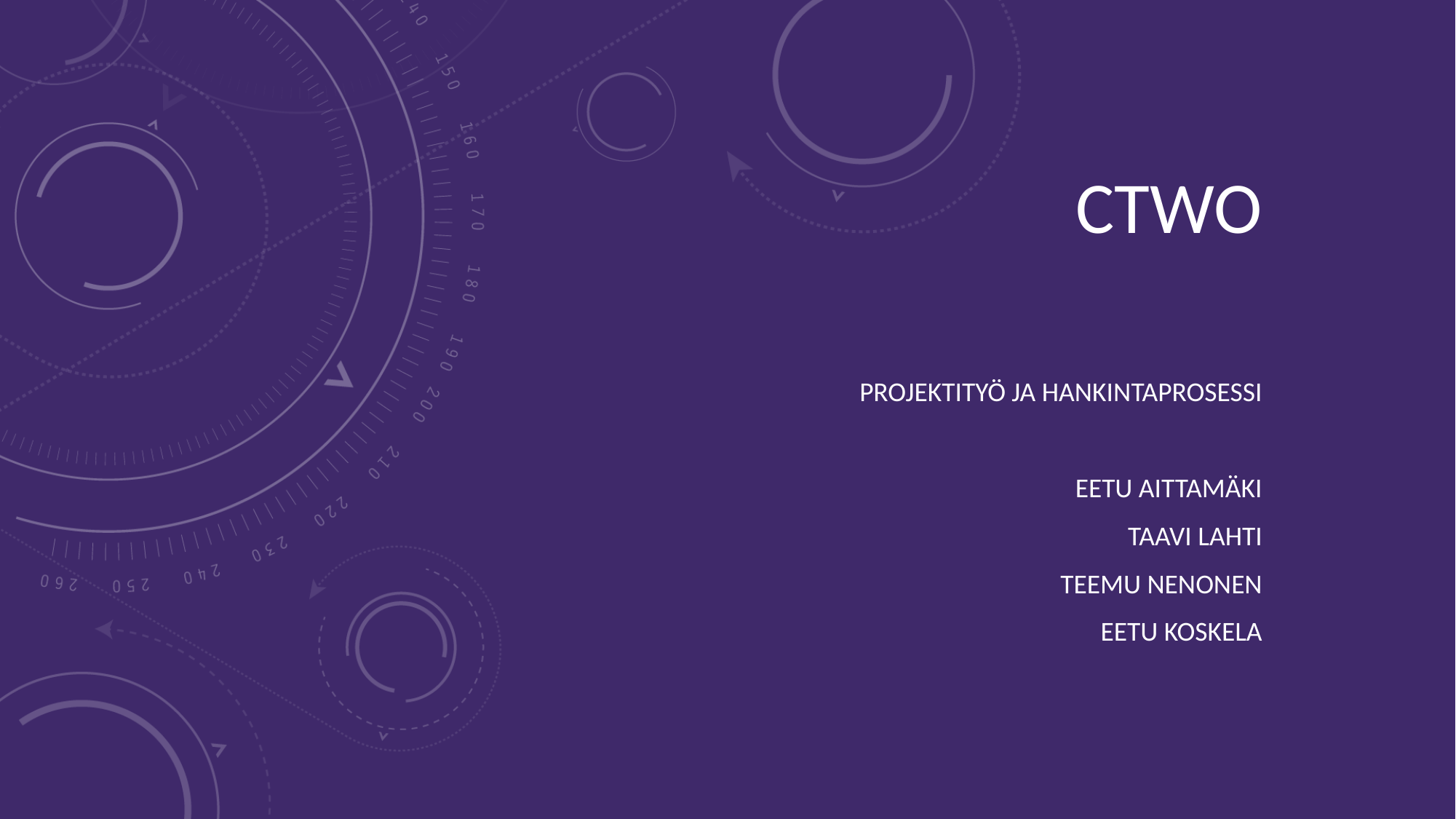

# CTWO
Projektityö ja hankintaprosessi

Eetu Aittamäki
Taavi Lahti
Teemu Nenonen
Eetu Koskela